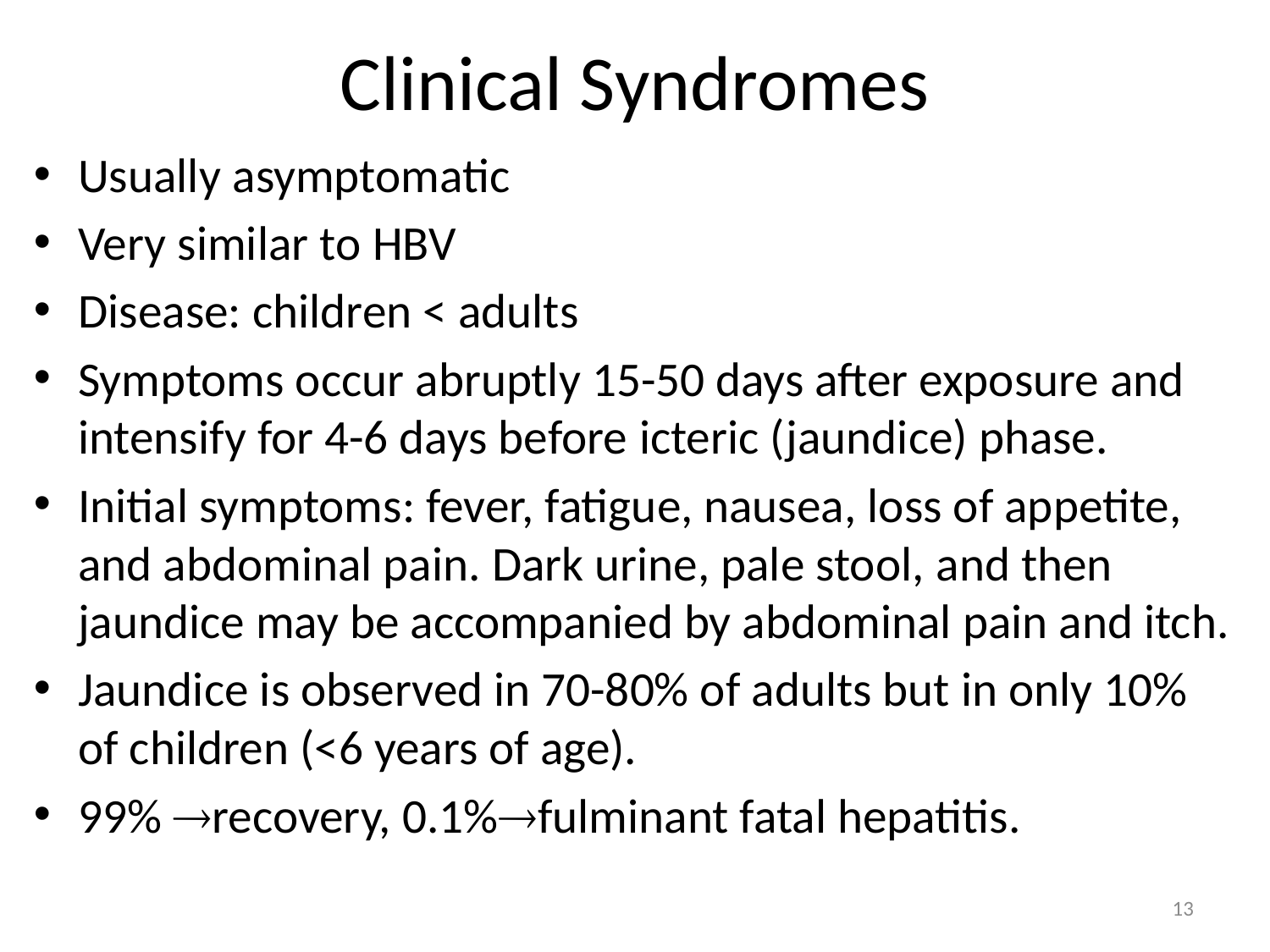

# Clinical Syndromes
Usually asymptomatic
Very similar to HBV
Disease: children < adults
Symptoms occur abruptly 15-50 days after exposure and intensify for 4-6 days before icteric (jaundice) phase.
Initial symptoms: fever, fatigue, nausea, loss of appetite, and abdominal pain. Dark urine, pale stool, and then jaundice may be accompanied by abdominal pain and itch.
Jaundice is observed in 70-80% of adults but in only 10% of children (<6 years of age).
99% →recovery, 0.1%→fulminant fatal hepatitis.

13